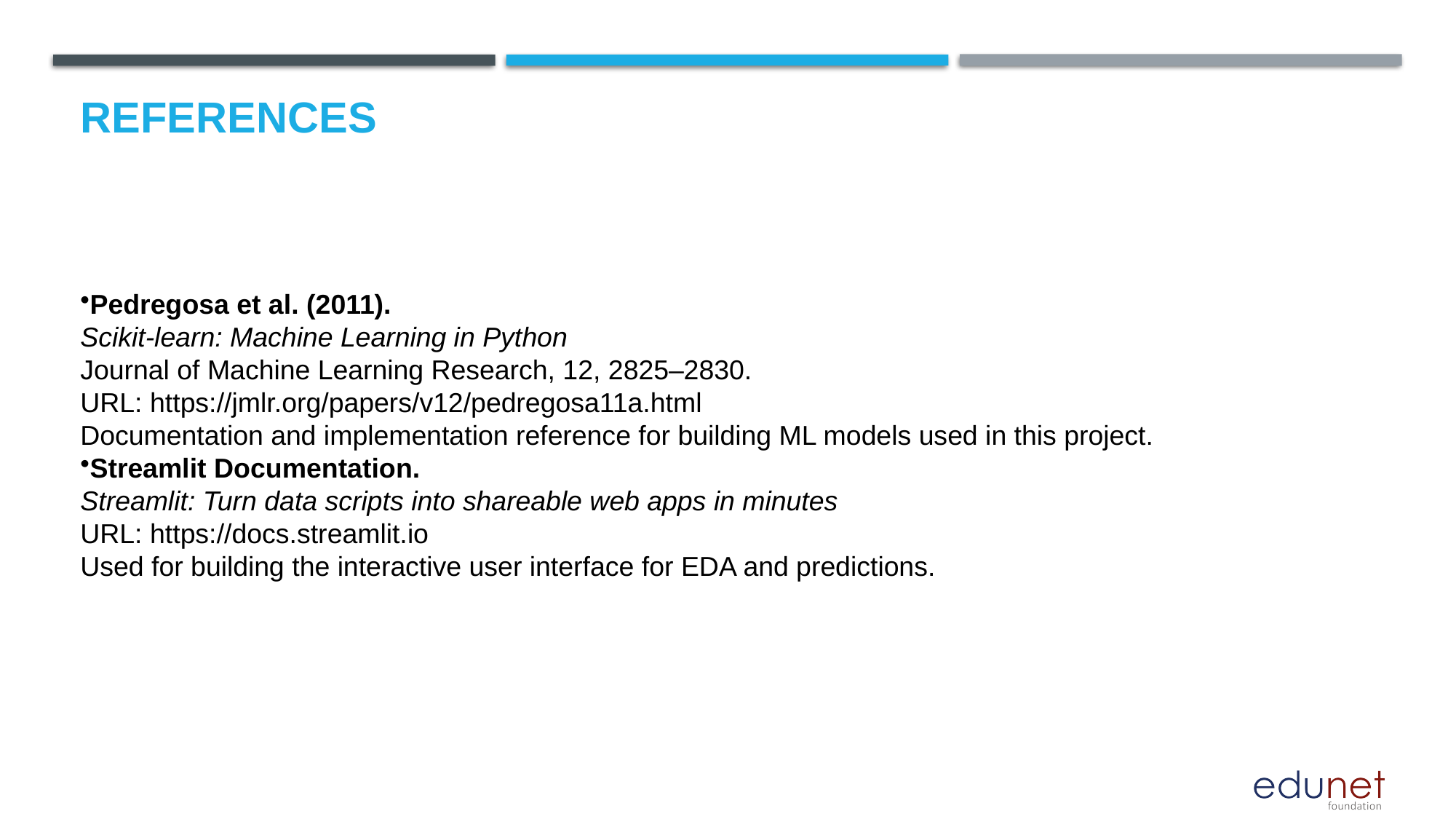

# References
Pedregosa et al. (2011).
Scikit-learn: Machine Learning in Python
Journal of Machine Learning Research, 12, 2825–2830.
URL: https://jmlr.org/papers/v12/pedregosa11a.html
Documentation and implementation reference for building ML models used in this project.
Streamlit Documentation.
Streamlit: Turn data scripts into shareable web apps in minutes
URL: https://docs.streamlit.io
Used for building the interactive user interface for EDA and predictions.